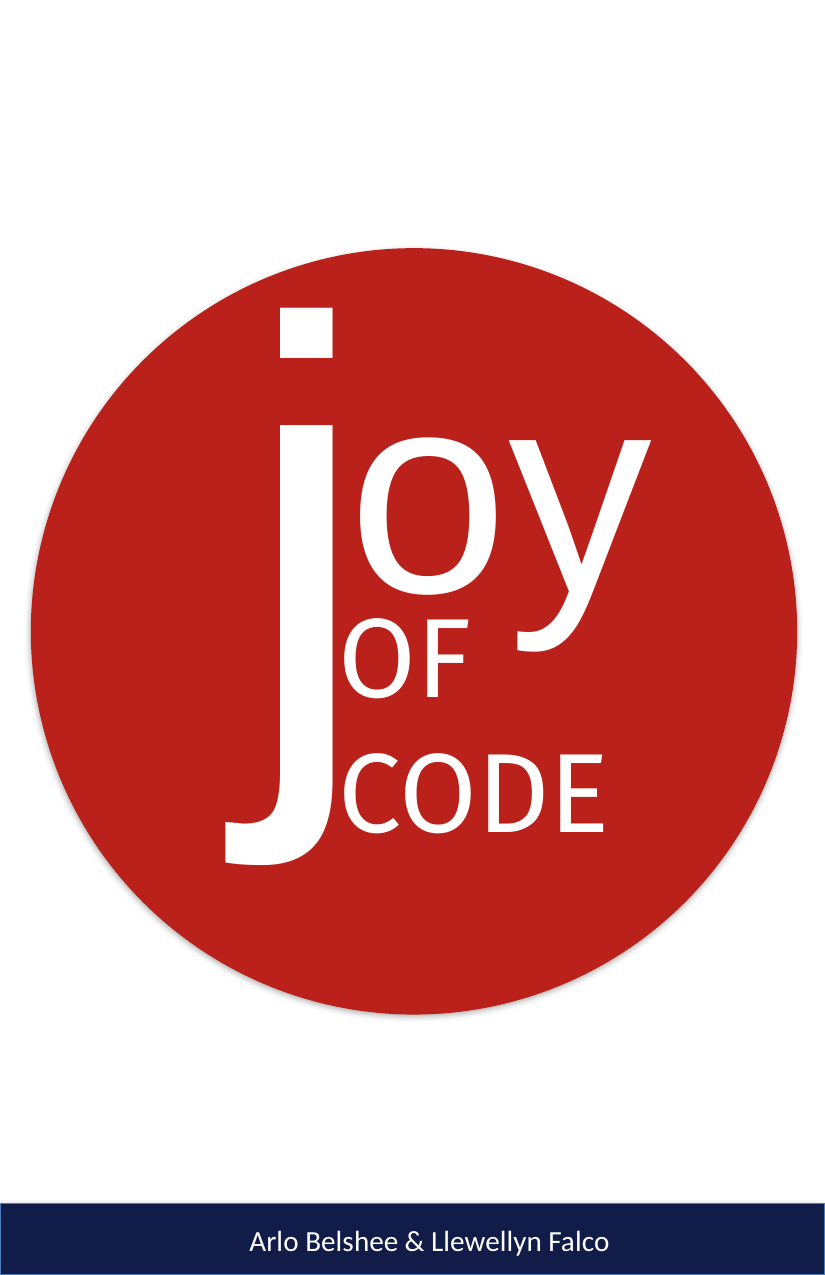

j

oy
OF
CODE

Arlo Belshee & Llewellyn Falco